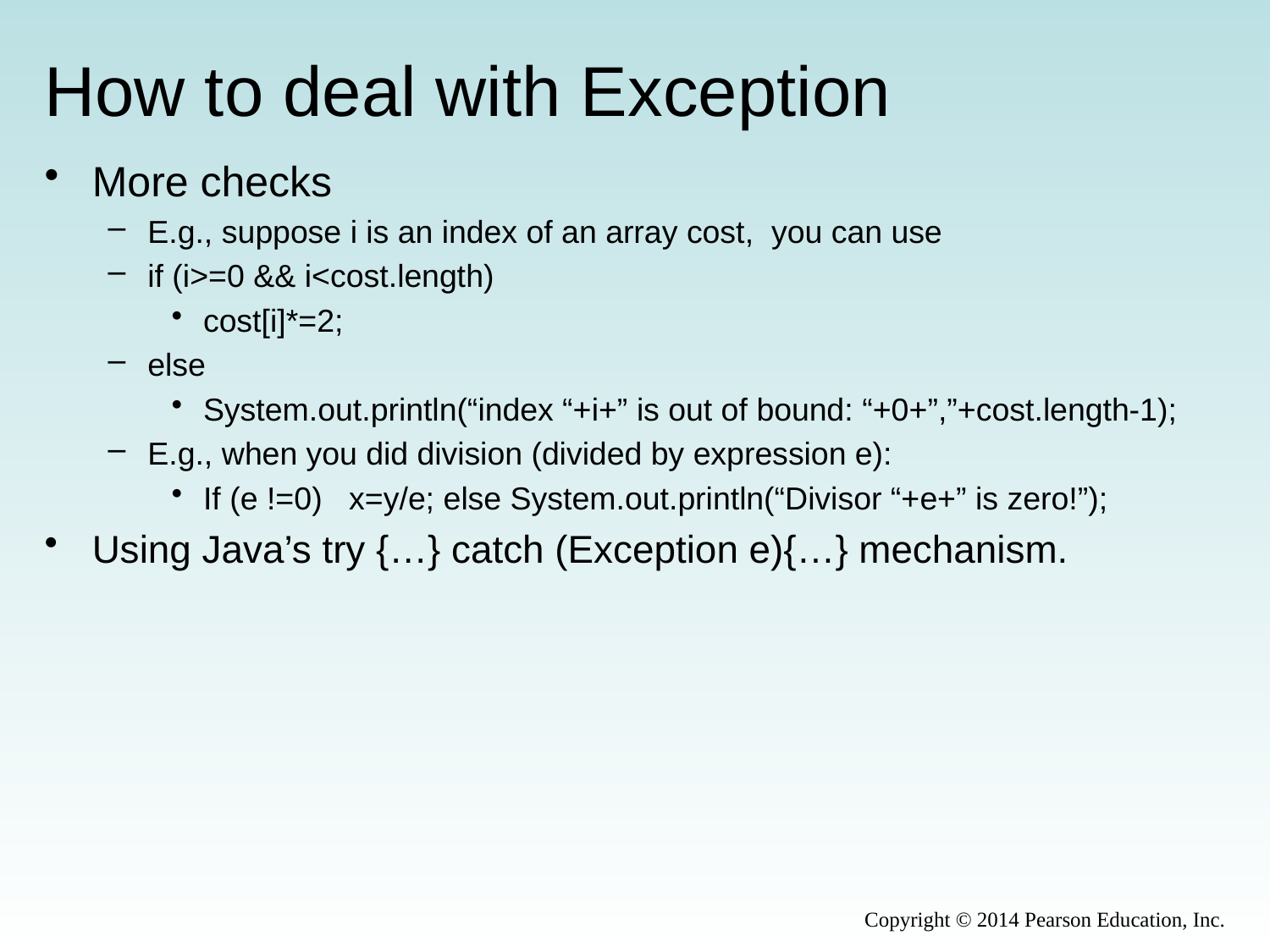

# How to deal with Exception
More checks
E.g., suppose i is an index of an array cost,  you can use
if (i>=0 && i<cost.length)
cost[i]*=2;
else
System.out.println(“index “+i+” is out of bound: “+0+”,”+cost.length-1);
E.g., when you did division (divided by expression e):
If (e !=0)   x=y/e; else System.out.println(“Divisor “+e+” is zero!”);
Using Java’s try {…} catch (Exception e){…} mechanism.
Copyright © 2014 Pearson Education, Inc.